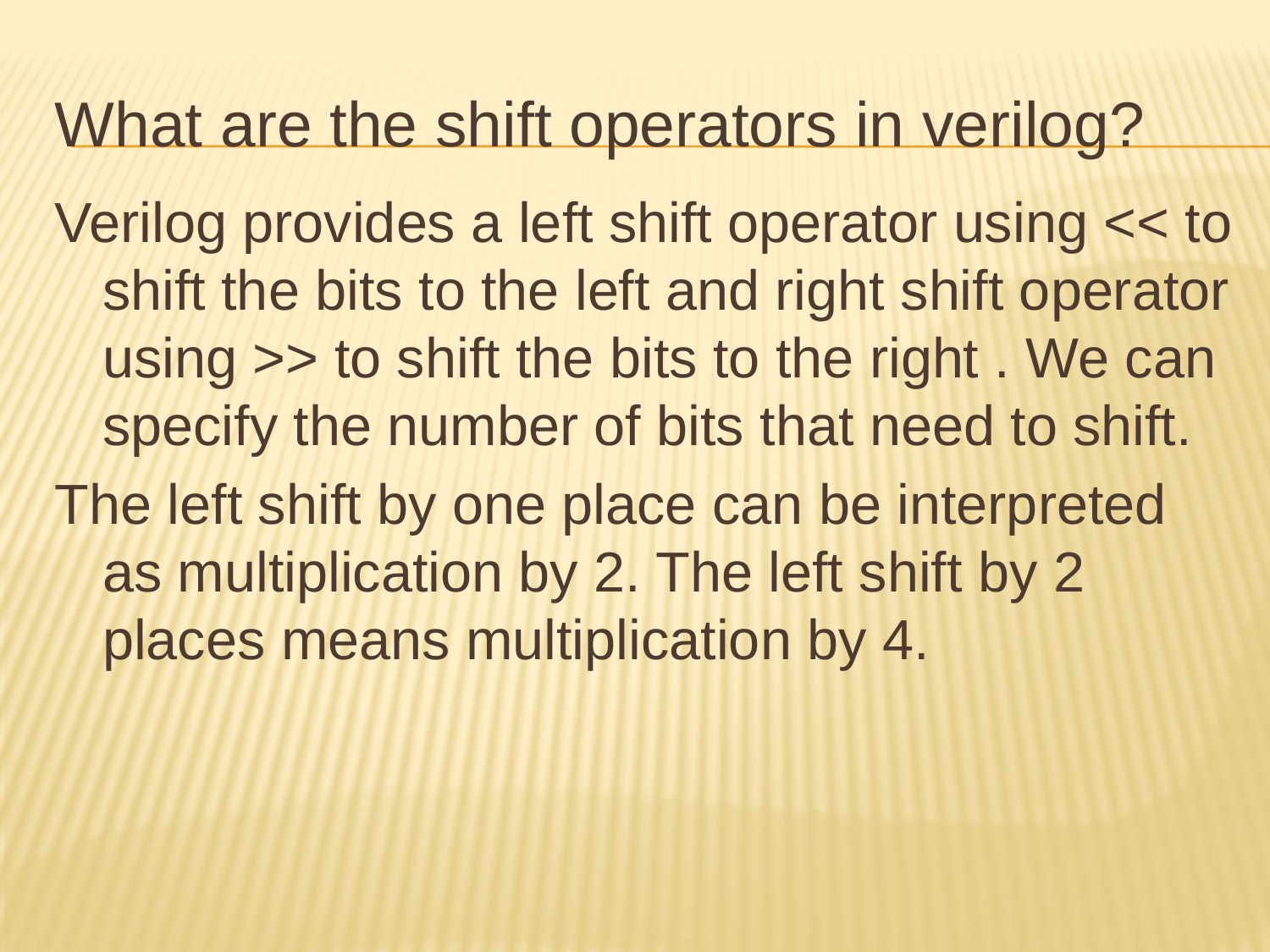

# What are the shift operators in verilog?
Verilog provides a left shift operator using << to shift the bits to the left and right shift operator using >> to shift the bits to the right . We can specify the number of bits that need to shift.
The left shift by one place can be interpreted as multiplication by 2. The left shift by 2 places means multiplication by 4.